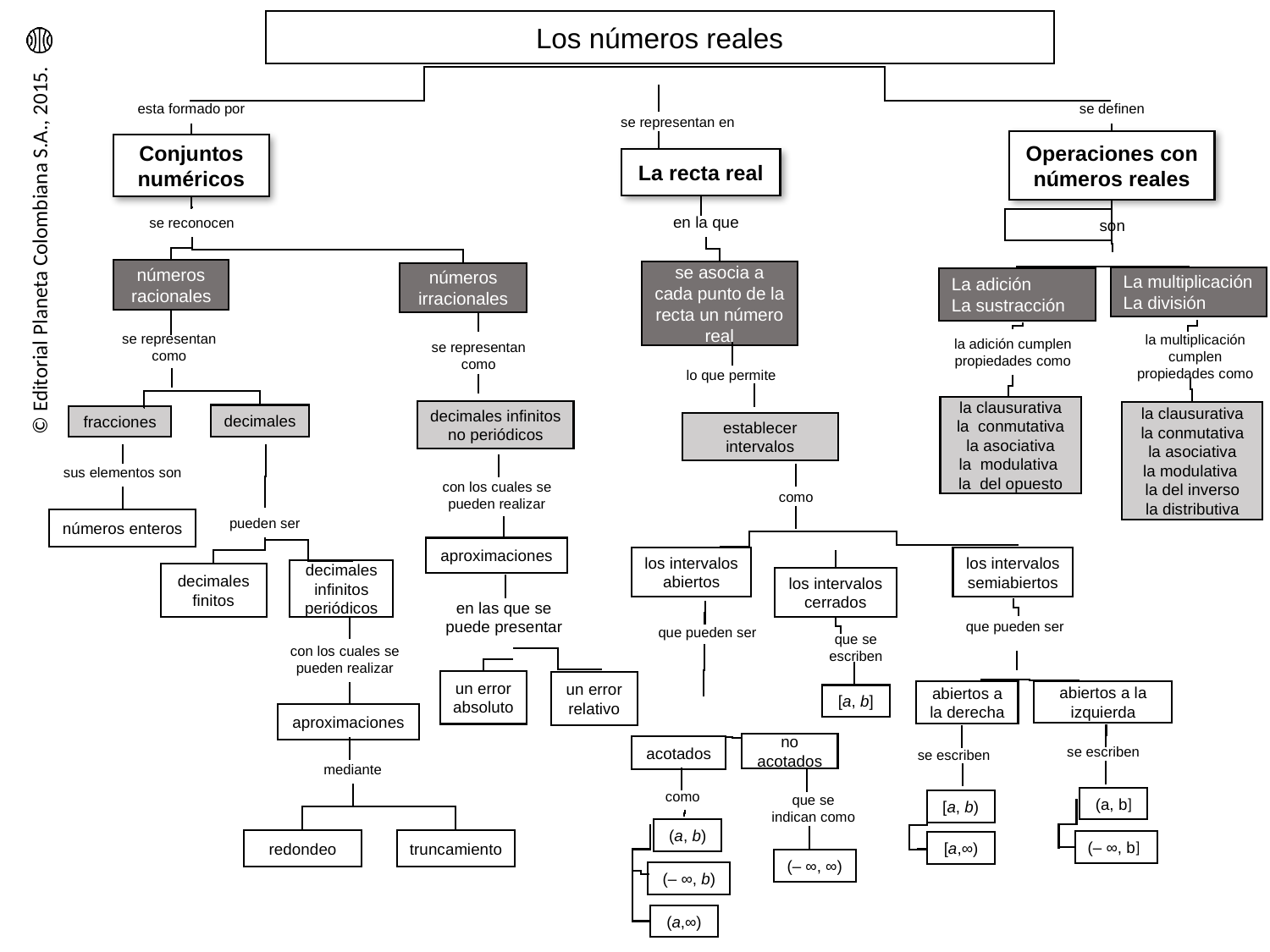

Los números reales
se definen
esta formado por
se representan en
Operaciones con números reales
Conjuntos numéricos
La recta real
en la que
se reconocen
son
números racionales
se asocia a cada punto de la recta un número real
números irracionales
La multiplicación
La división
La adición
La sustracción
se representan como
la multiplicación cumplen propiedades como
la adición cumplen propiedades como
se representan como
lo que permite
la clausurativa
la  conmutativa
la asociativa
la  modulativa
la  del opuesto
decimales infinitos no periódicos
la clausurativa
la conmutativa
la asociativa
la modulativa
la del inverso
la distributiva
decimales
fracciones
establecer intervalos
sus elementos son
con los cuales se pueden realizar
como
pueden ser
números enteros
aproximaciones
los intervalos abiertos
los intervalos semiabiertos
decimales infinitos periódicos
decimales finitos
los intervalos cerrados
en las que se puede presentar
que pueden ser
que pueden ser
que se escriben
con los cuales se pueden realizar
un error absoluto
un error relativo
abiertos a la derecha
abiertos a la izquierda
[a, b]
aproximaciones
no acotados
se escriben
acotados
se escriben
mediante
como
que se indican como
(a, b]
[a, b)
(a, b)
redondeo
truncamiento
(– ∞, b]
[a,∞)
(– ∞, ∞)
(– ∞, b)
(a,∞)